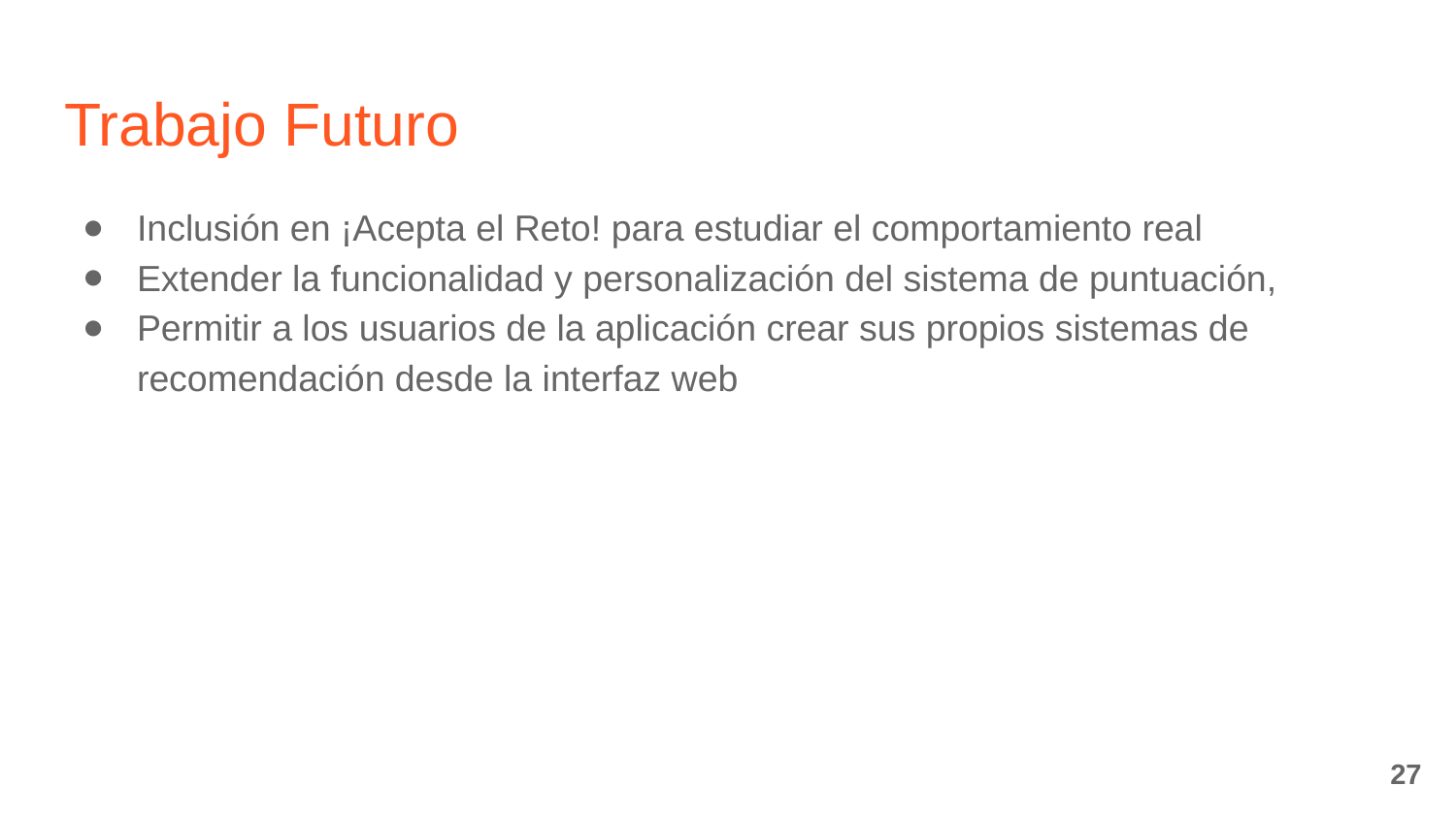

# Trabajo Futuro
Inclusión en ¡Acepta el Reto! para estudiar el comportamiento real
Extender la funcionalidad y personalización del sistema de puntuación,
Permitir a los usuarios de la aplicación crear sus propios sistemas de recomendación desde la interfaz web
27